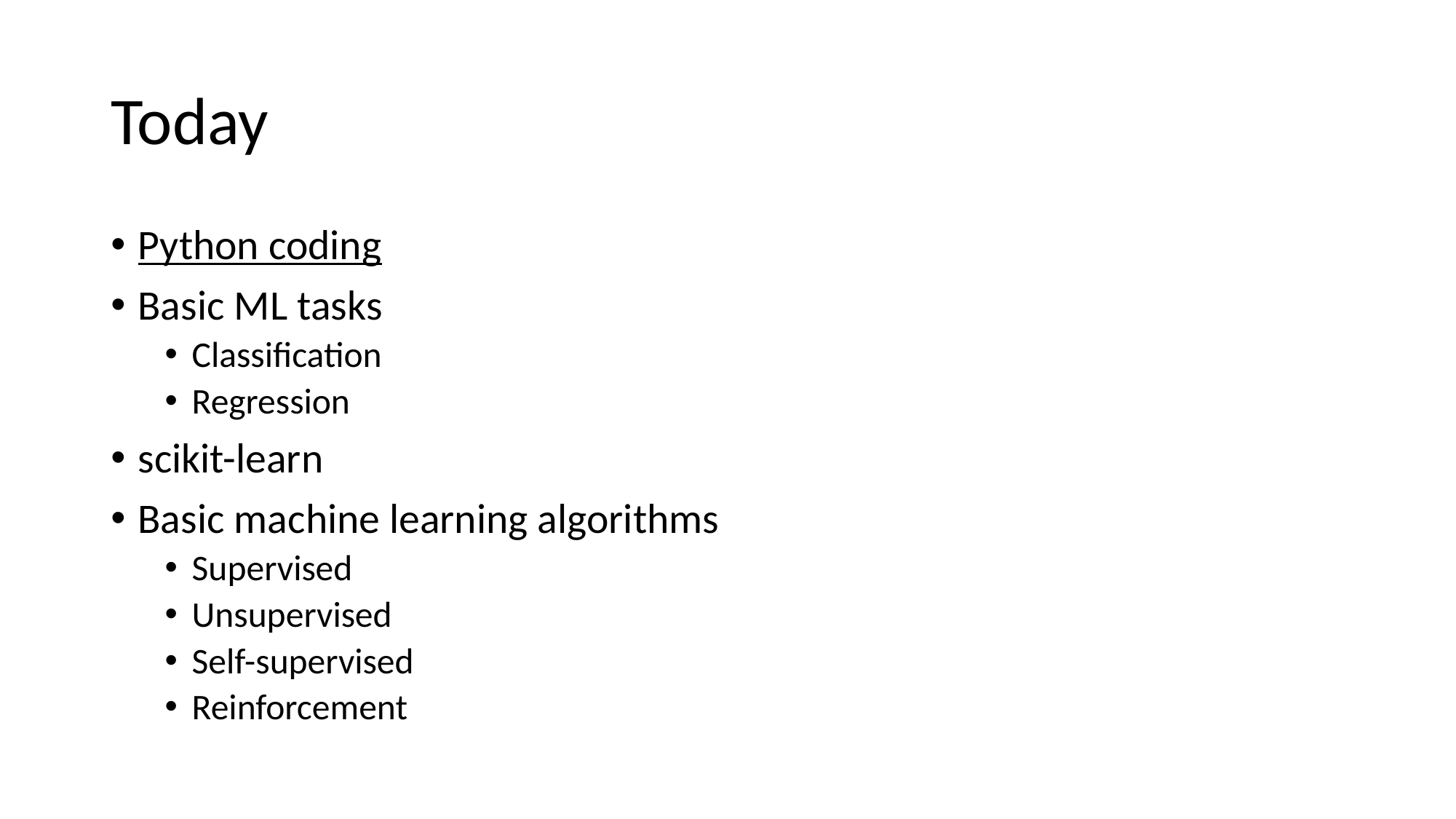

# Today
Python coding
Basic ML tasks
Classification
Regression
scikit-learn
Basic machine learning algorithms
Supervised
Unsupervised
Self-supervised
Reinforcement